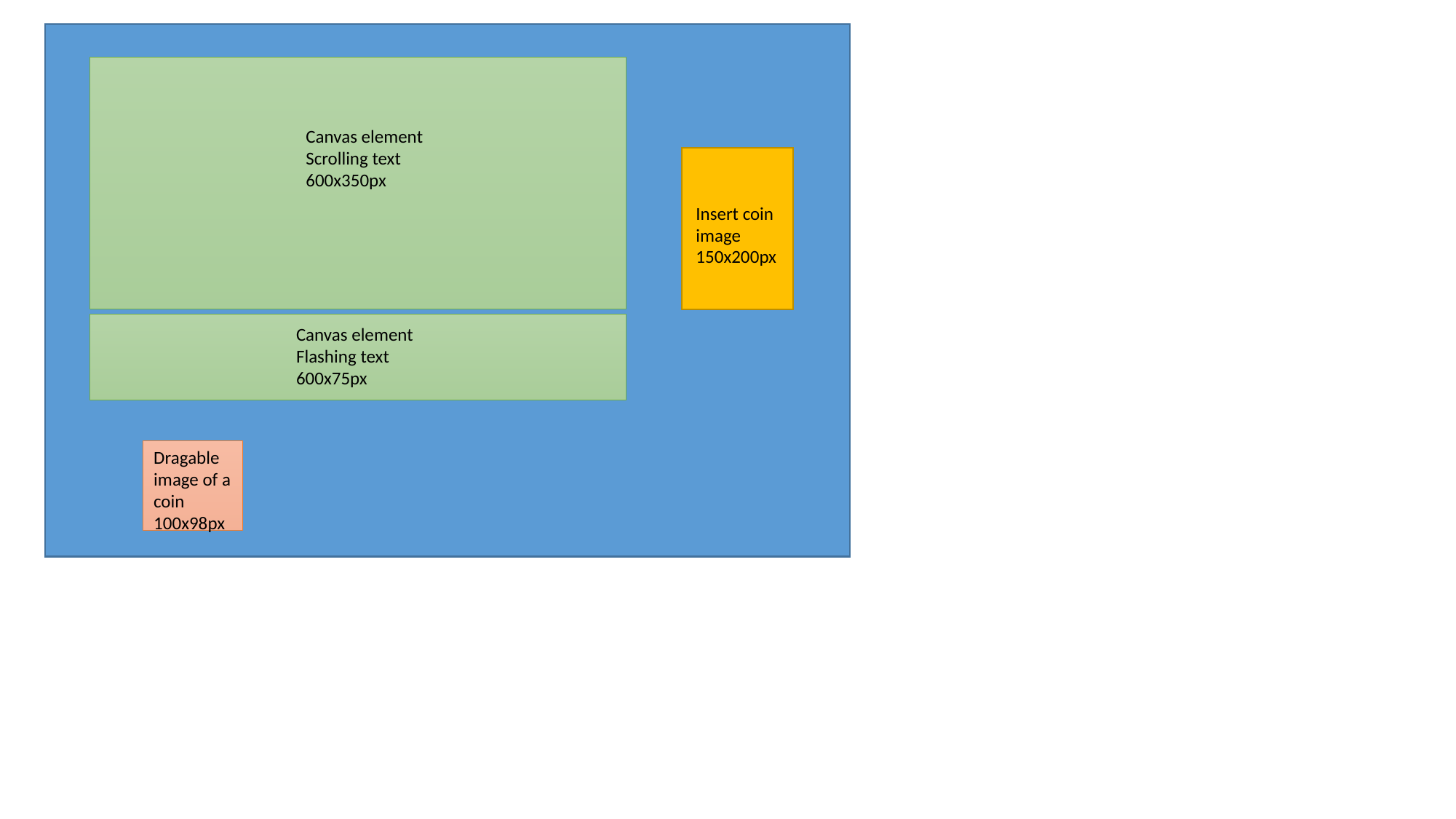

Canvas element
Scrolling text
600x350px

Insert coin image
150x200px

Canvas element
Flashing text
600x75px

Dragable image of a coin
100x98px